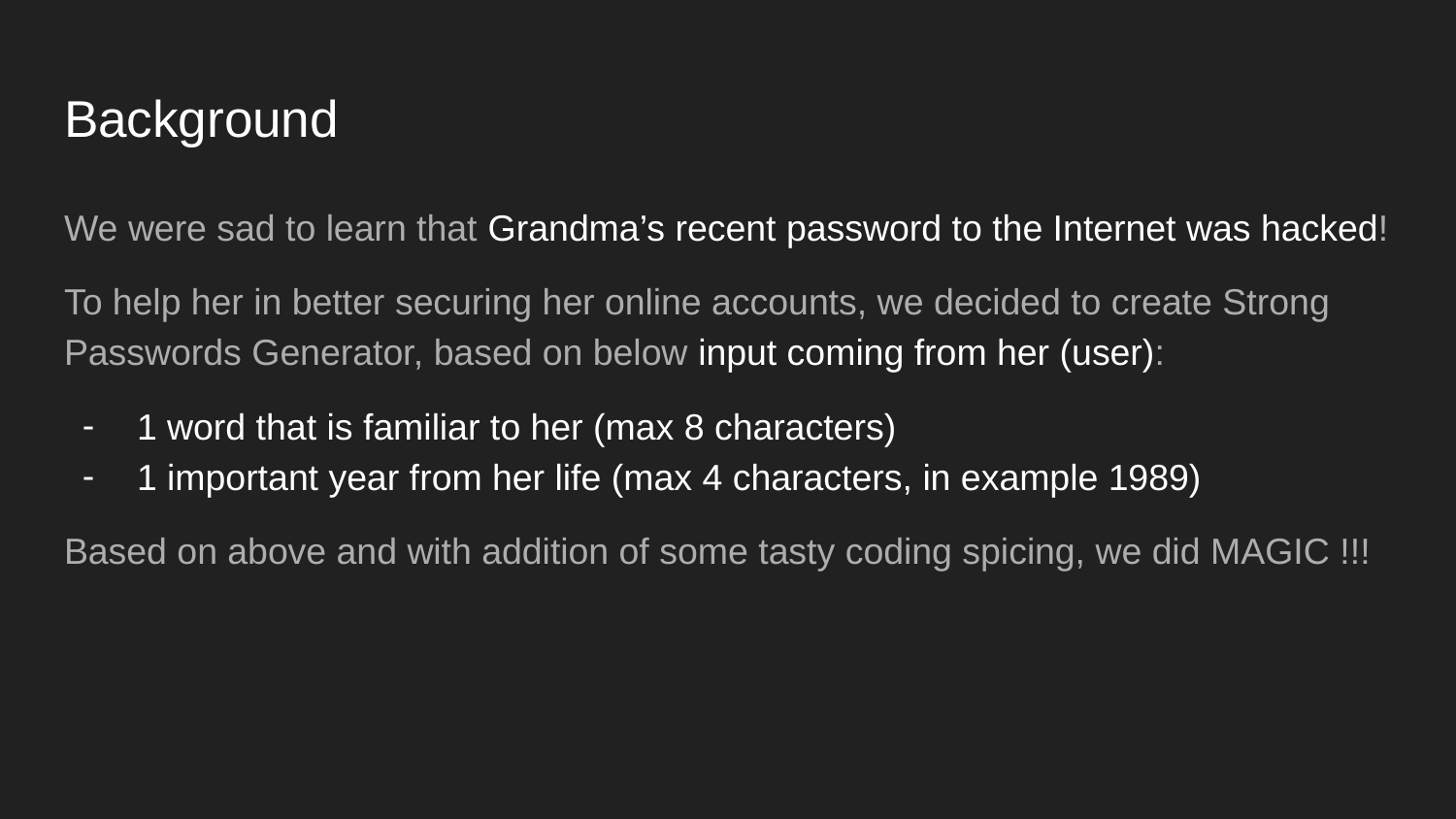

# Background
We were sad to learn that Grandma’s recent password to the Internet was hacked!
To help her in better securing her online accounts, we decided to create Strong Passwords Generator, based on below input coming from her (user):
1 word that is familiar to her (max 8 characters)
1 important year from her life (max 4 characters, in example 1989)
Based on above and with addition of some tasty coding spicing, we did MAGIC !!!